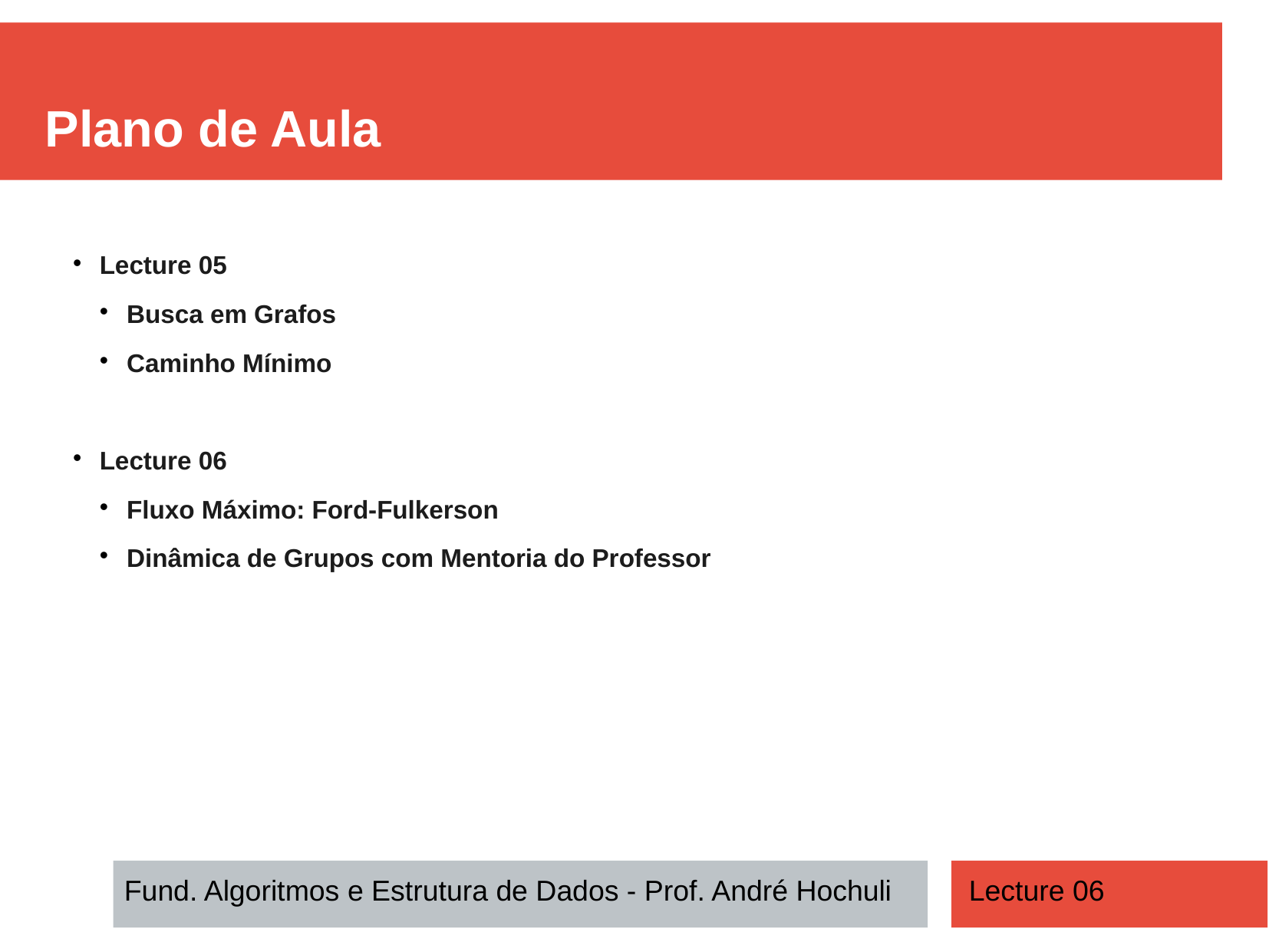

Plano de Aula
Lecture 05
Busca em Grafos
Caminho Mínimo

Lecture 06
Fluxo Máximo: Ford-Fulkerson
Dinâmica de Grupos com Mentoria do Professor

Fund. Algoritmos e Estrutura de Dados - Prof. André Hochuli
Lecture 06